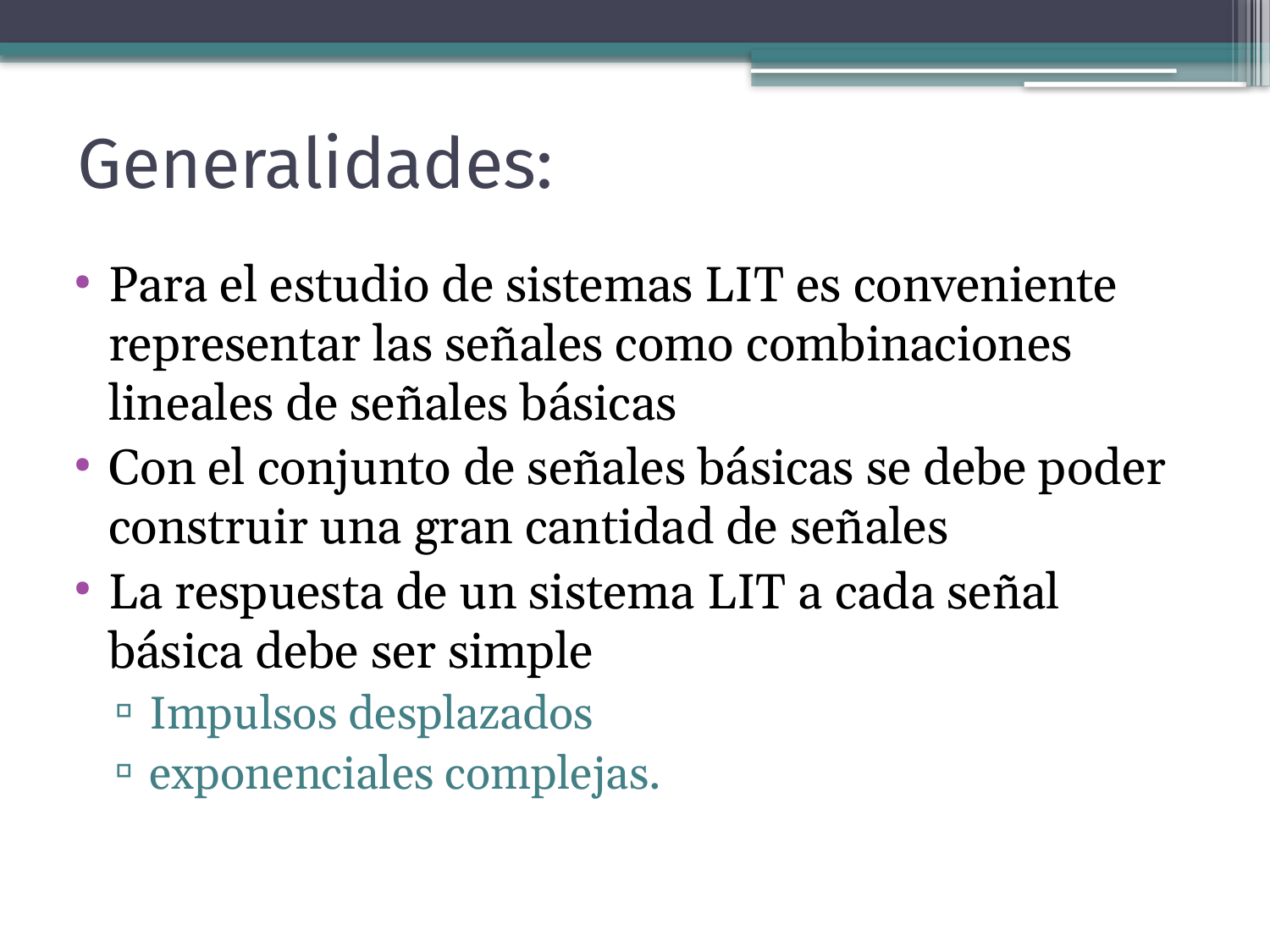

# Generalidades:
Para el estudio de sistemas LIT es conveniente representar las señales como combinaciones lineales de señales básicas
Con el conjunto de señales básicas se debe poder construir una gran cantidad de señales
La respuesta de un sistema LIT a cada señal básica debe ser simple
Impulsos desplazados
exponenciales complejas.